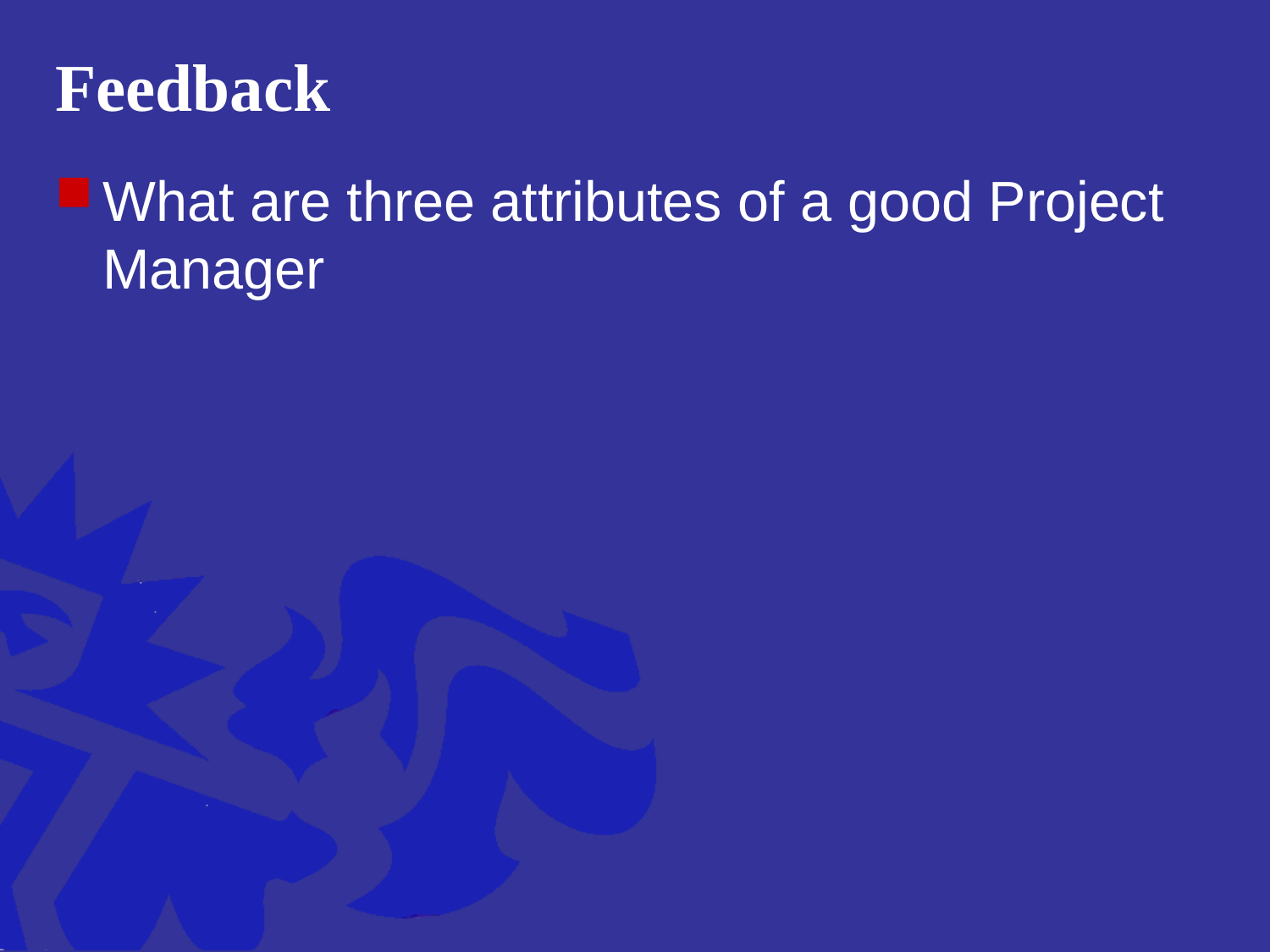

# Feedback
What are three attributes of a good Project Manager